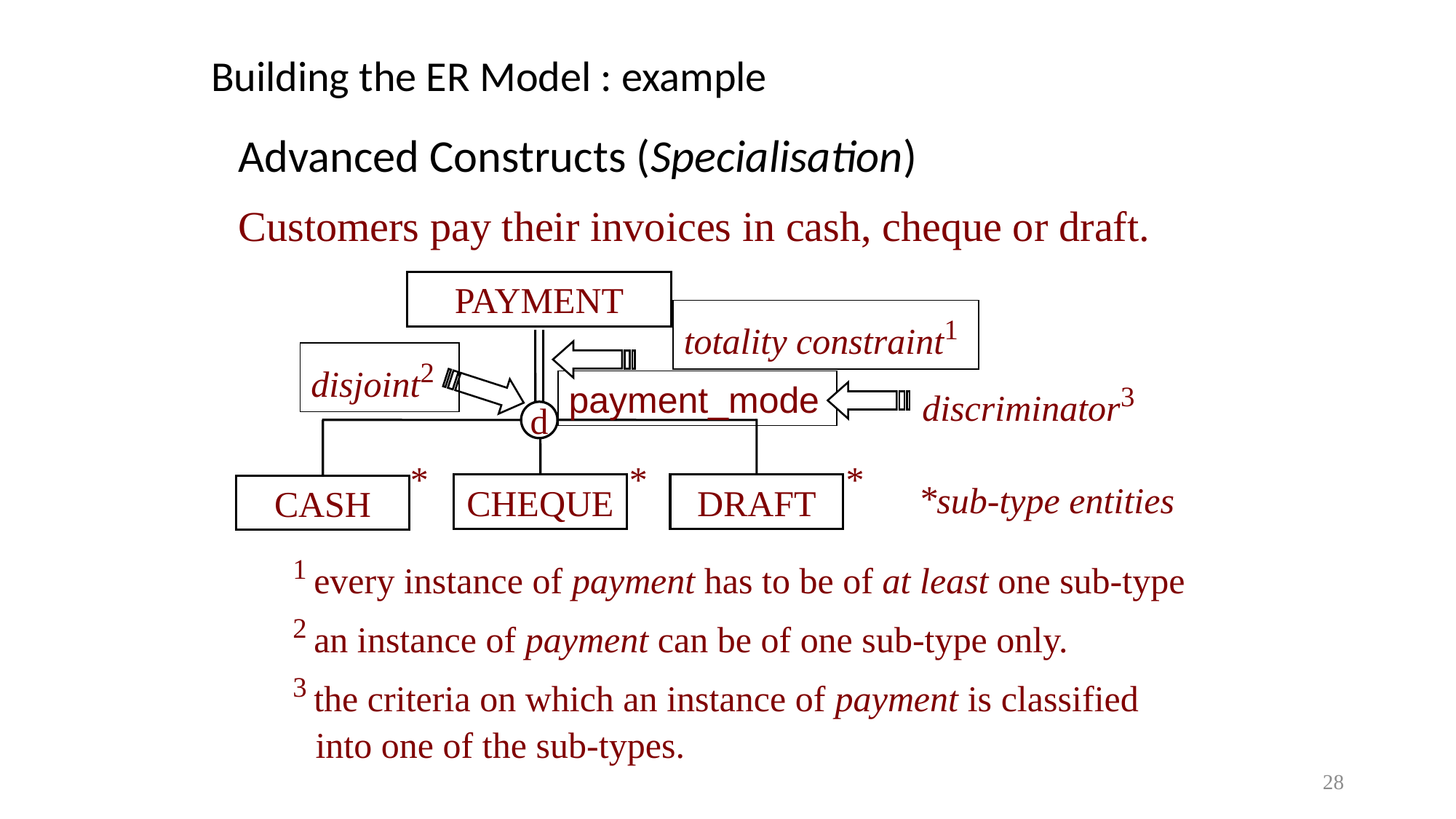

# Building the ER Model : example
Advanced Constructs (Specialisation)
Customers pay their invoices in cash, cheque or draft.
PAYMENT
totality constraint1

d

disjoint2
discriminator3
payment_mode

DRAFT

CASH

CHEQUE

*
*
*
*
sub-type entities
1 every instance of payment has to be of at least one sub-type
2 an instance of payment can be of one sub-type only.
3 the criteria on which an instance of payment is classified into one of the sub-types.
28